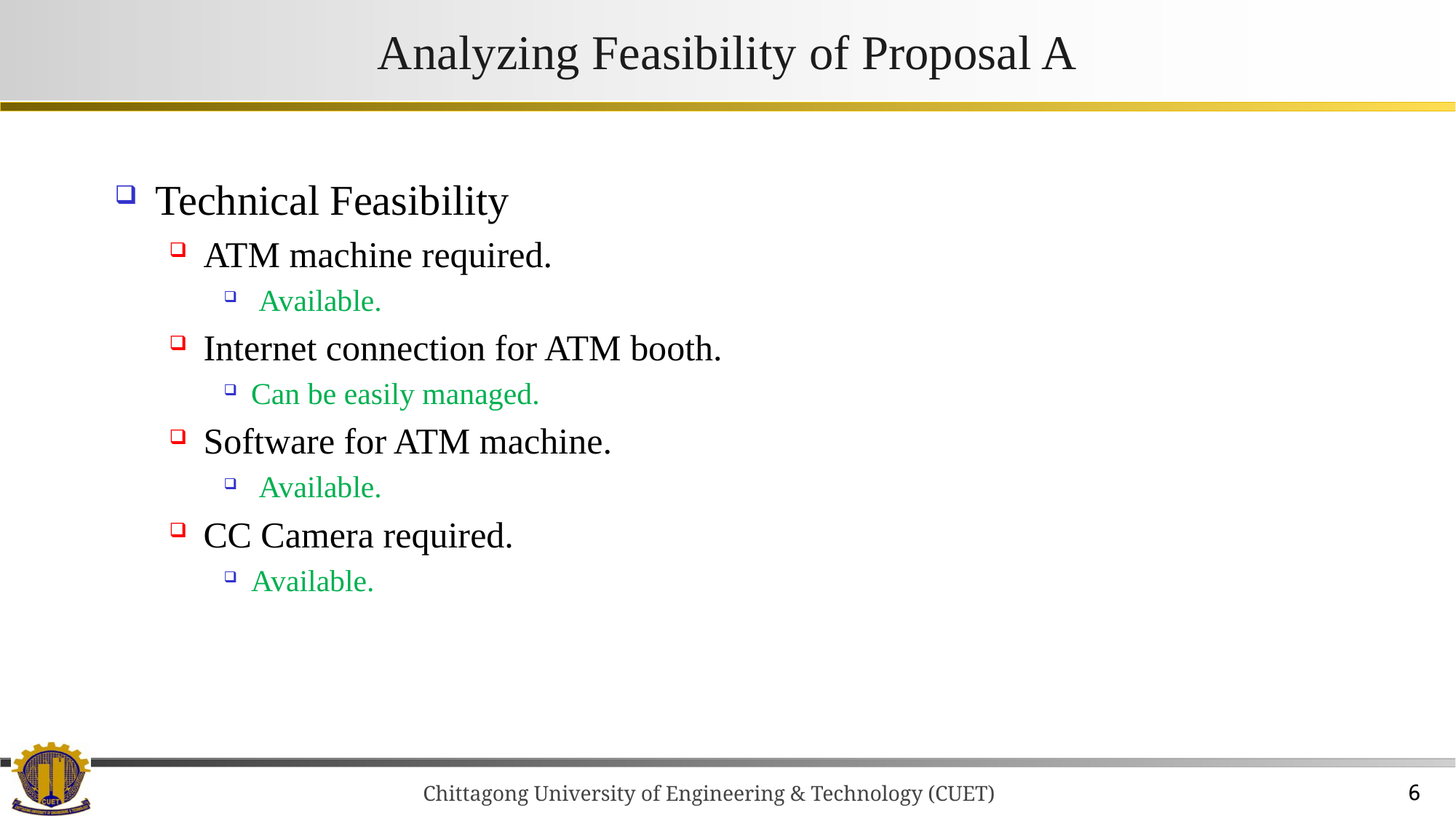

# Analyzing Feasibility of Proposal A
Technical Feasibility
ATM machine required.
 Available.
Internet connection for ATM booth.
Can be easily managed.
Software for ATM machine.
 Available.
CC Camera required.
Available.